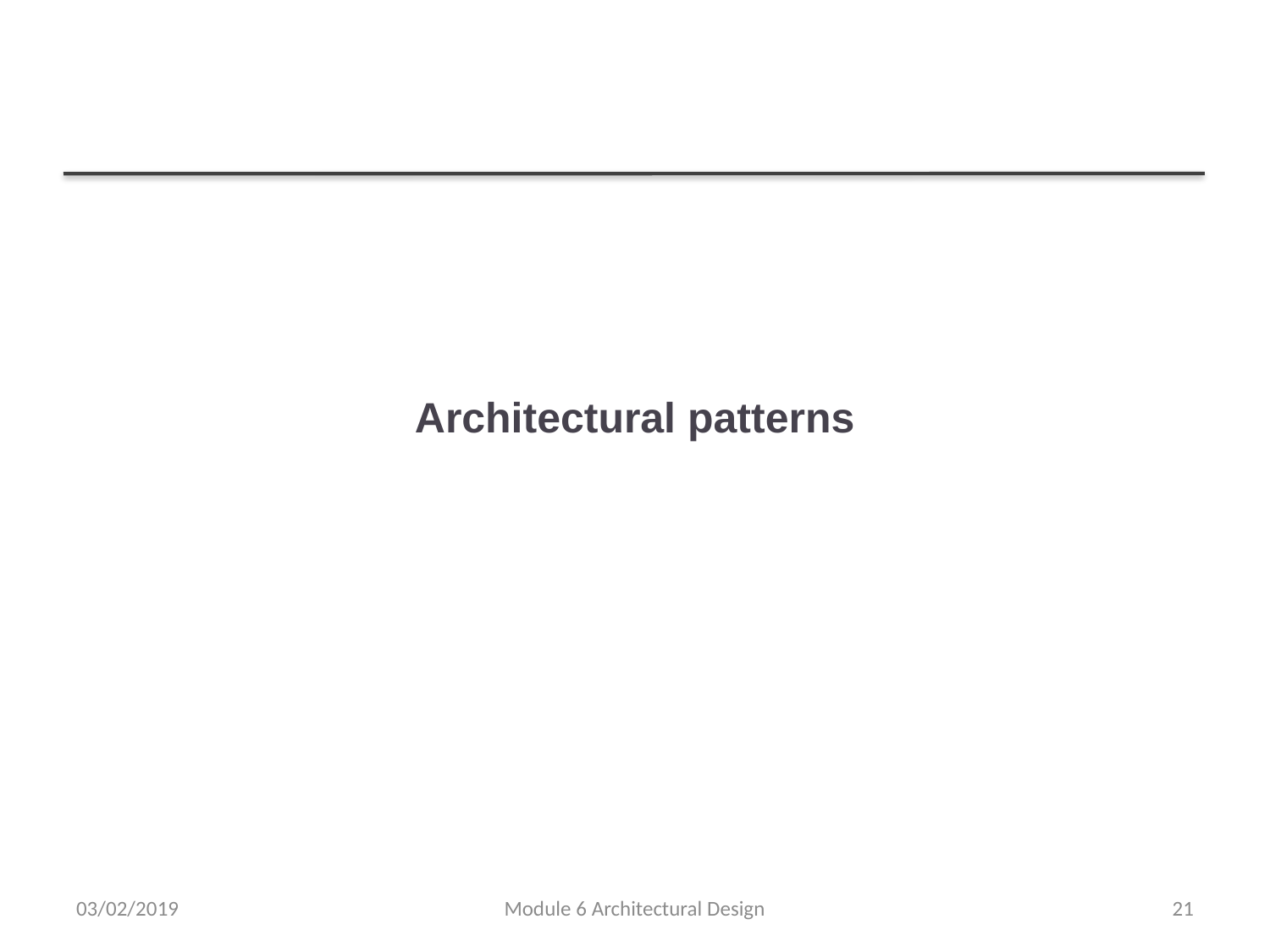

# Architectural patterns
03/02/2019
Module 6 Architectural Design
21